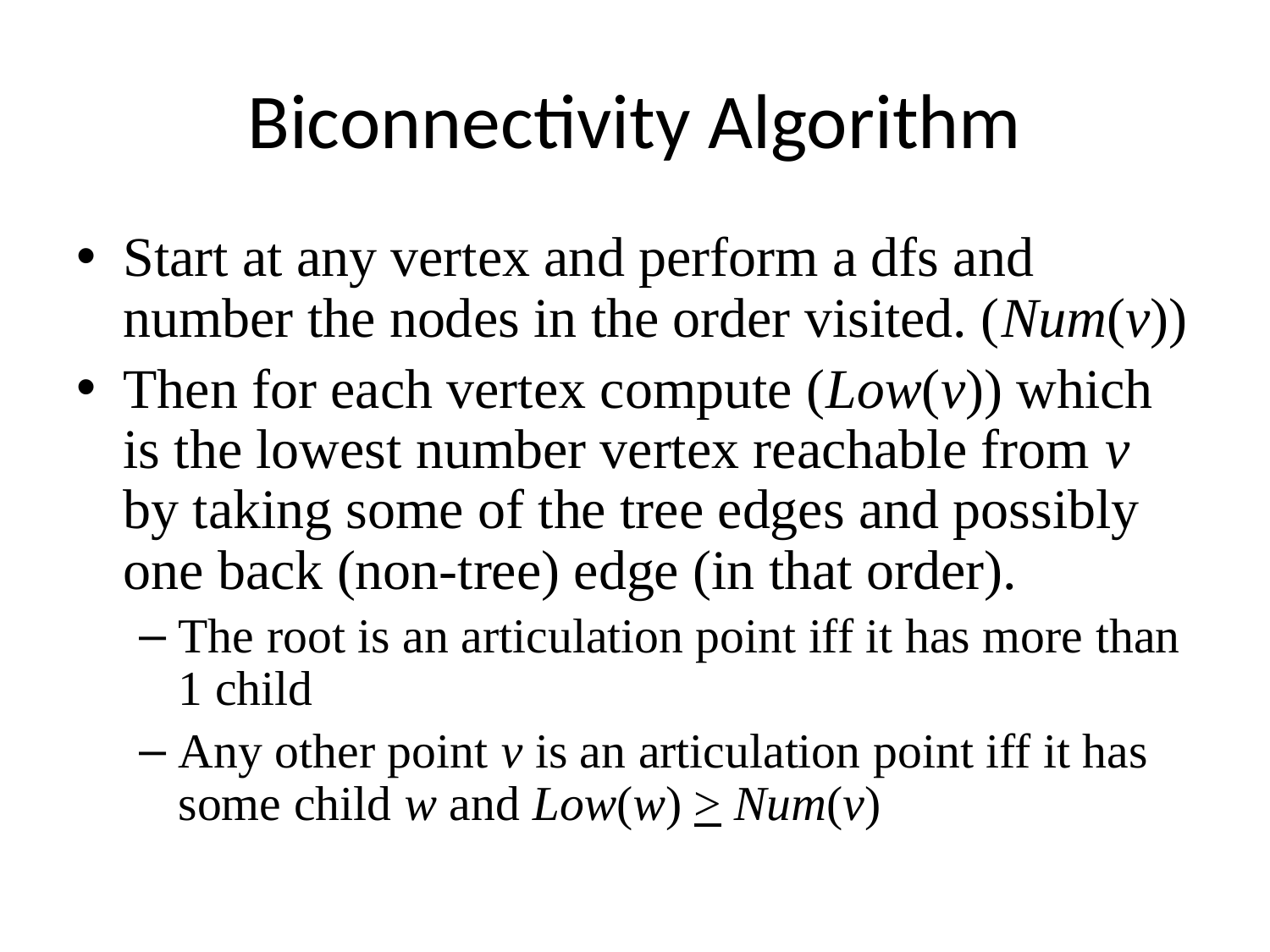

# Biconnectivity Algorithm
Start at any vertex and perform a dfs and number the nodes in the order visited. (Num(v))
Then for each vertex compute (Low(v)) which is the lowest number vertex reachable from v by taking some of the tree edges and possibly one back (non-tree) edge (in that order).
The root is an articulation point iff it has more than 1 child
Any other point v is an articulation point iff it has some child w and Low(w) > Num(v)